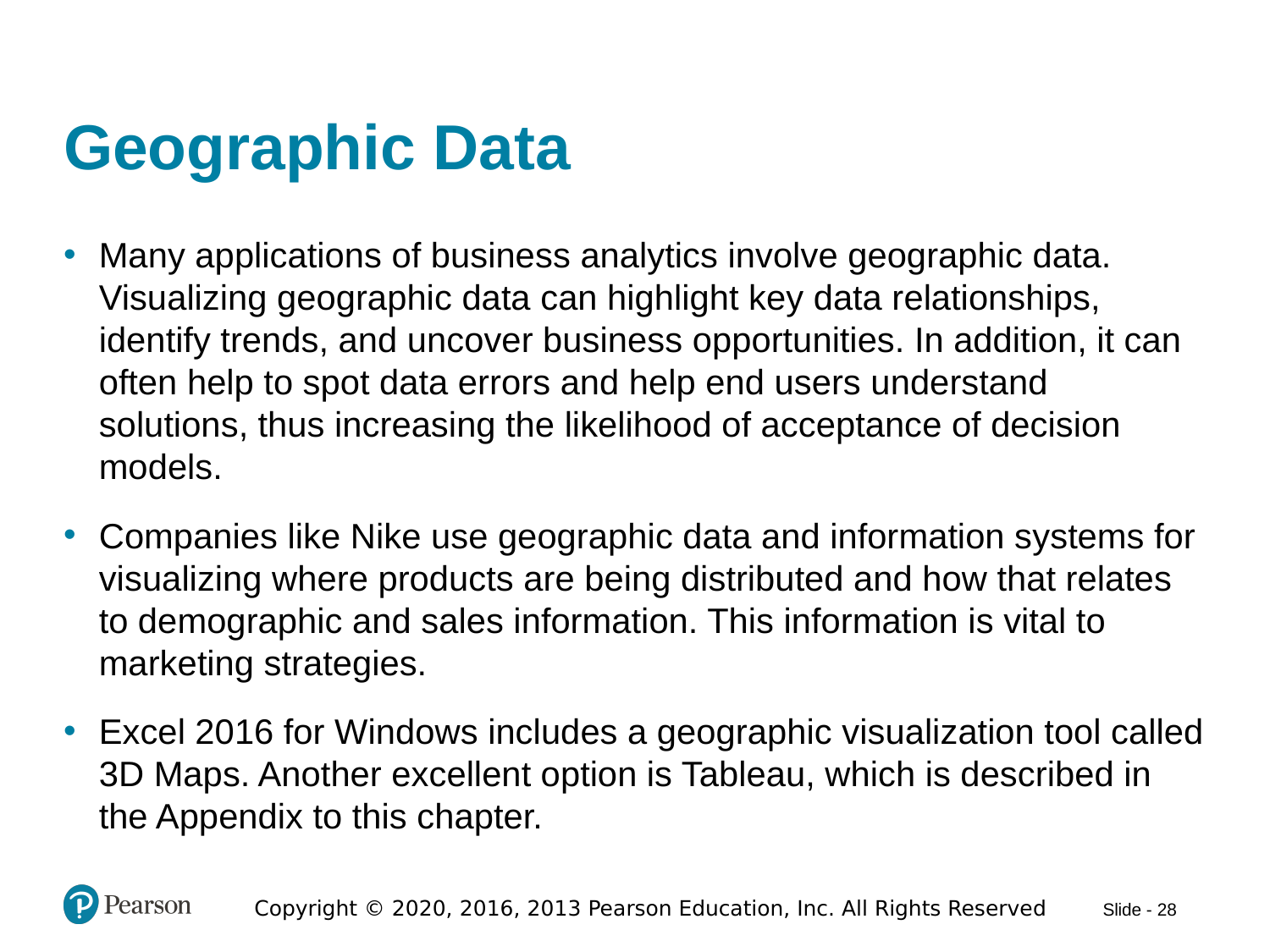

# Geographic Data
Many applications of business analytics involve geographic data. Visualizing geographic data can highlight key data relationships, identify trends, and uncover business opportunities. In addition, it can often help to spot data errors and help end users understand solutions, thus increasing the likelihood of acceptance of decision models.
Companies like Nike use geographic data and information systems for visualizing where products are being distributed and how that relates to demographic and sales information. This information is vital to marketing strategies.
Excel 2016 for Windows includes a geographic visualization tool called 3D Maps. Another excellent option is Tableau, which is described in the Appendix to this chapter.